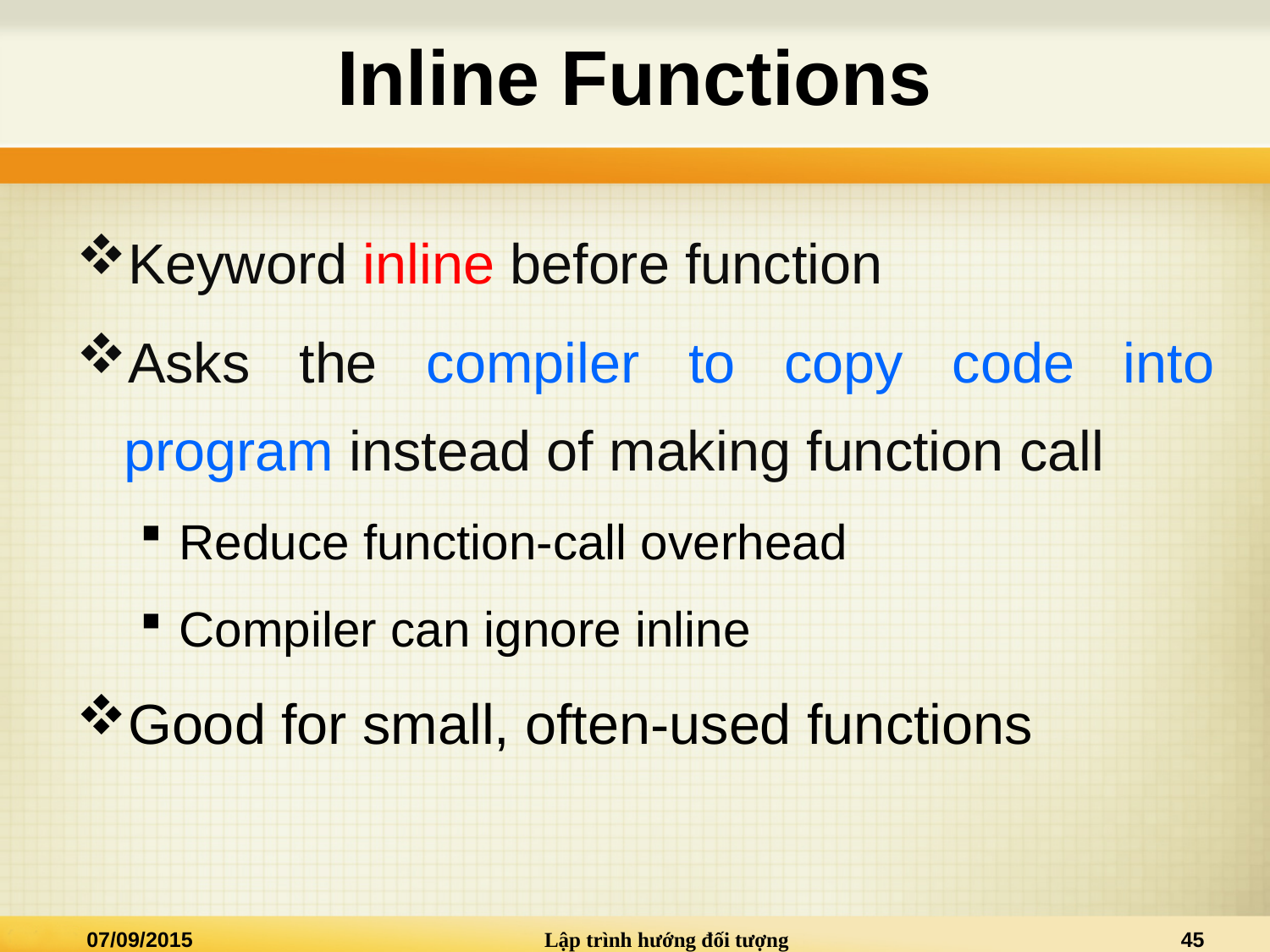

# Inline Functions
Keyword inline before function
Asks the compiler to copy code into program instead of making function call
Reduce function-call overhead
Compiler can ignore inline
Good for small, often-used functions
07/09/2015
Lập trình hướng đối tượng
45